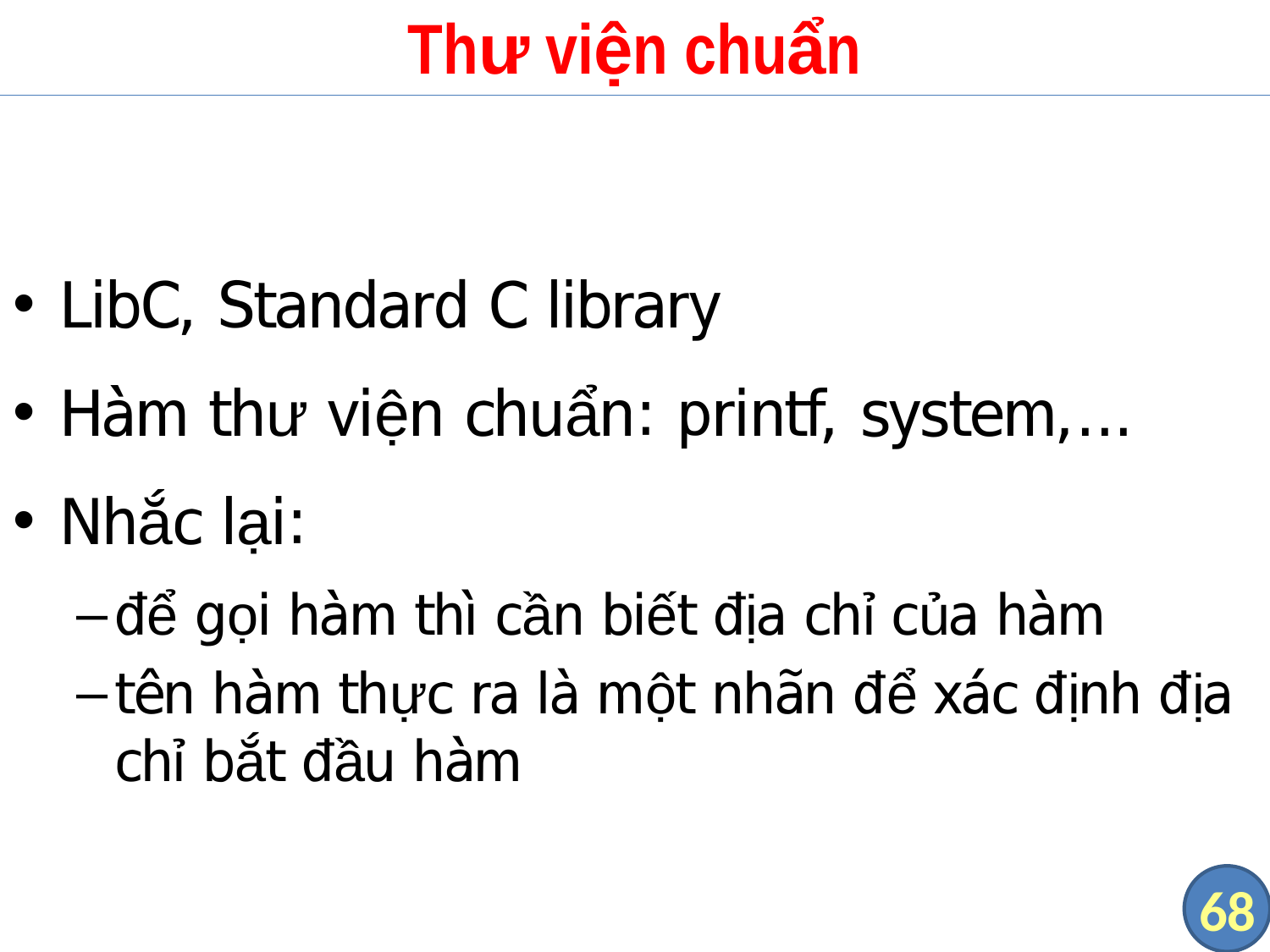

# Thư viện chuẩn
LibC, Standard C library
Hàm thư viện chuẩn: printf, system,...
Nhắc lại:
để gọi hàm thì cần biết địa chỉ của hàm
tên hàm thực ra là một nhãn để xác định địa chỉ bắt đầu hàm
68